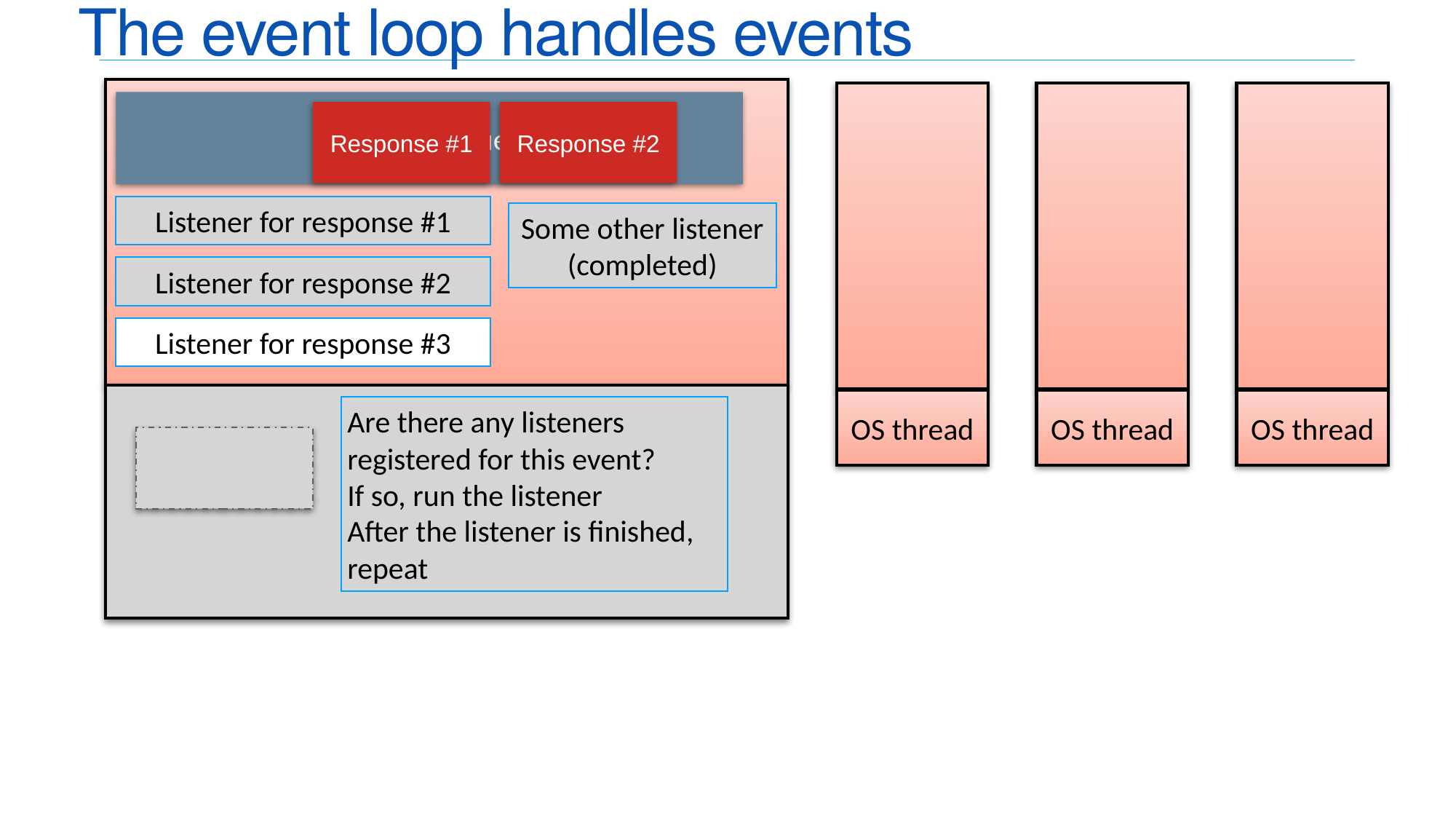

# The event loop handles events

Event Queue
Listener for response #1
Listener for response #2
Listener for response #3

OS thread

OS thread

OS thread
Response #1
Response #2
Some other listener (completed)
Are there any listeners registered for this event?
If so, run the listener
After the listener is finished, repeat